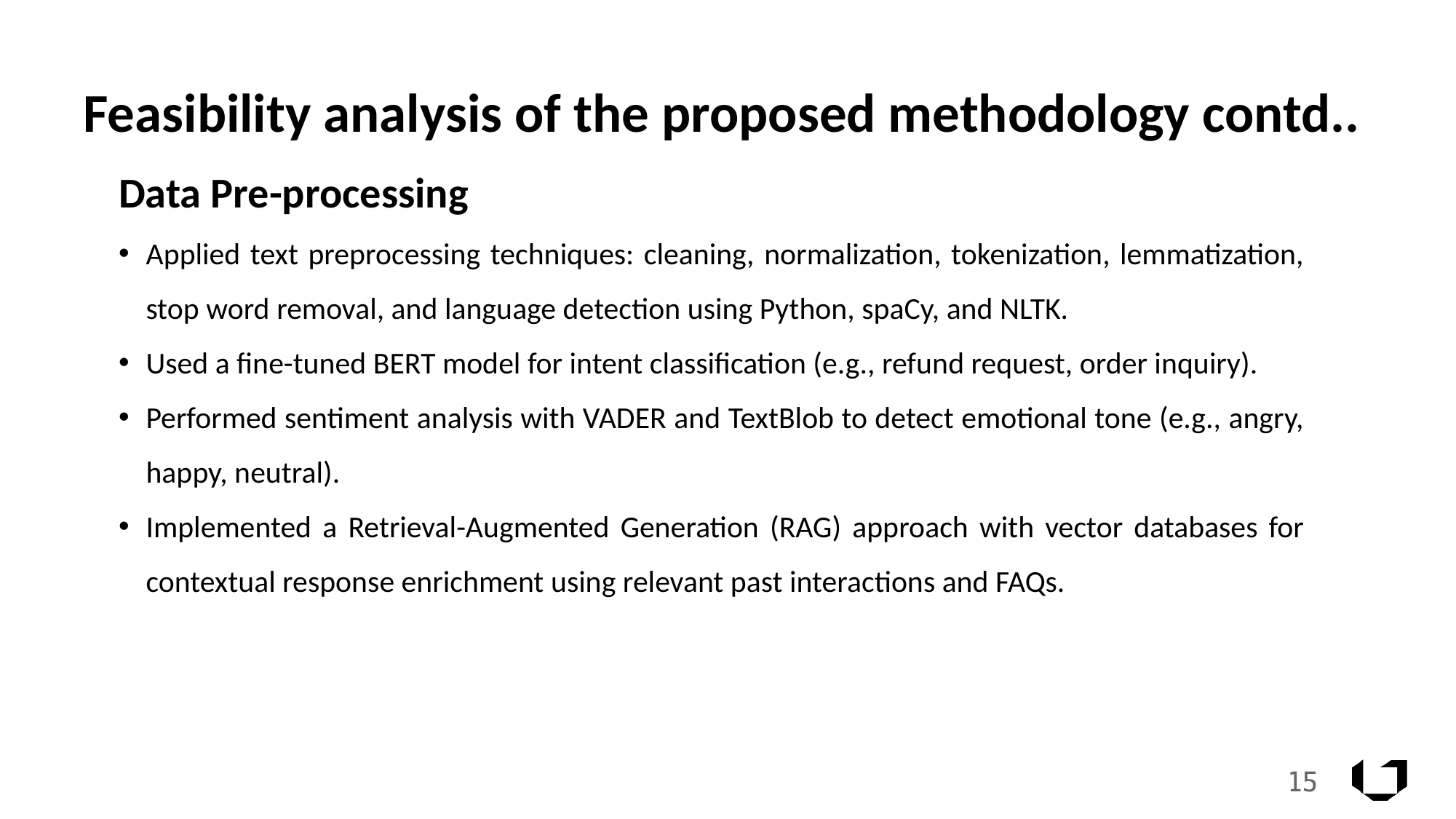

# Feasibility analysis of the proposed methodology contd..
Data Pre-processing
Applied text preprocessing techniques: cleaning, normalization, tokenization, lemmatization, stop word removal, and language detection using Python, spaCy, and NLTK.
Used a fine-tuned BERT model for intent classification (e.g., refund request, order inquiry).
Performed sentiment analysis with VADER and TextBlob to detect emotional tone (e.g., angry, happy, neutral).
Implemented a Retrieval-Augmented Generation (RAG) approach with vector databases for contextual response enrichment using relevant past interactions and FAQs.

15